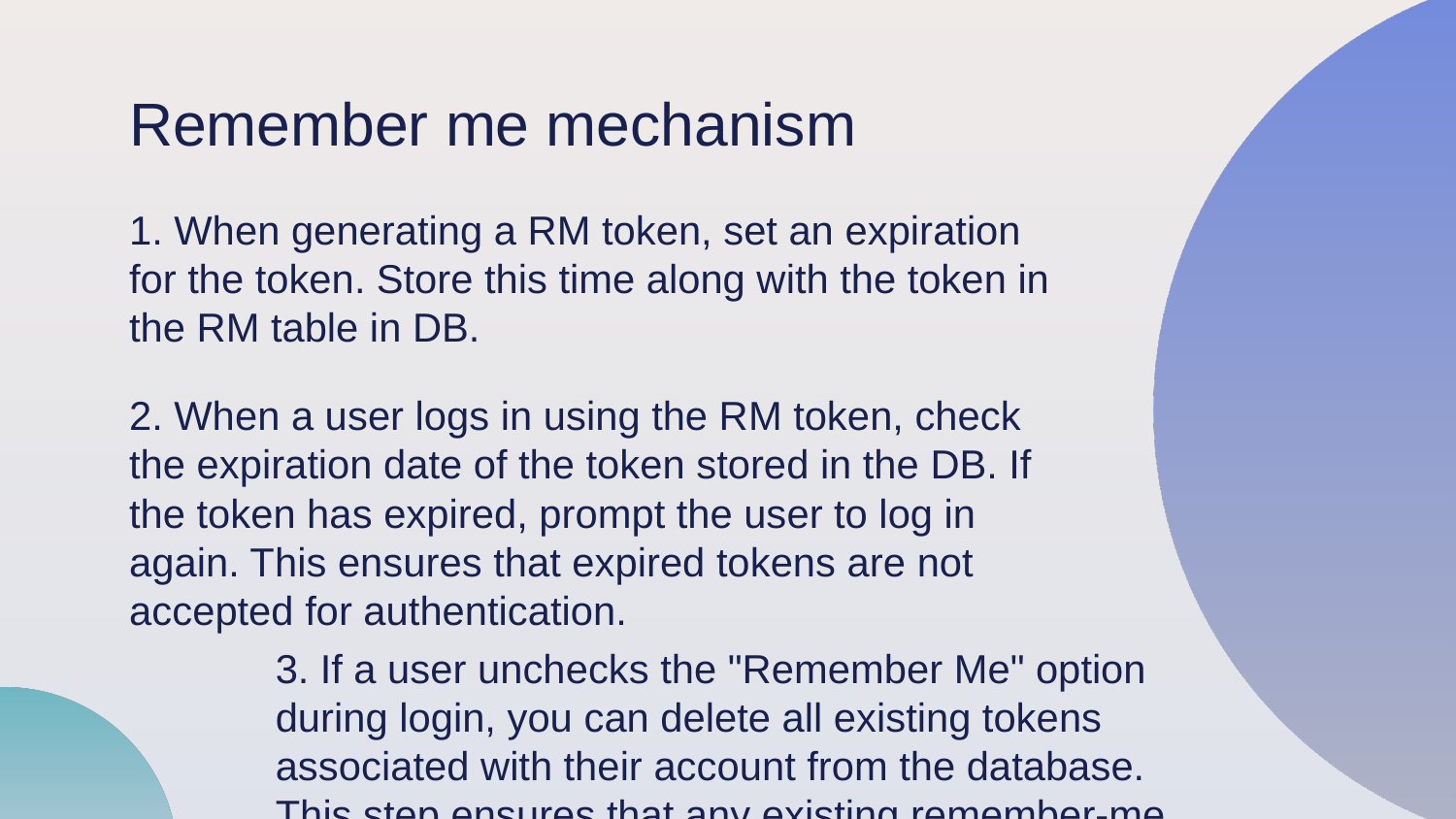

# Remember me mechanism
1. When generating a RM token, set an expiration for the token. Store this time along with the token in the RM table in DB.
2. When a user logs in using the RM token, check the expiration date of the token stored in the DB. If the token has expired, prompt the user to log in again. This ensures that expired tokens are not accepted for authentication.
3. If a user unchecks the "Remember Me" option during login, you can delete all existing tokens associated with their account from the database. This step ensures that any existing remember-me tokens are invalidated, as the user has explicitly indicated that they don't want to be remembered.